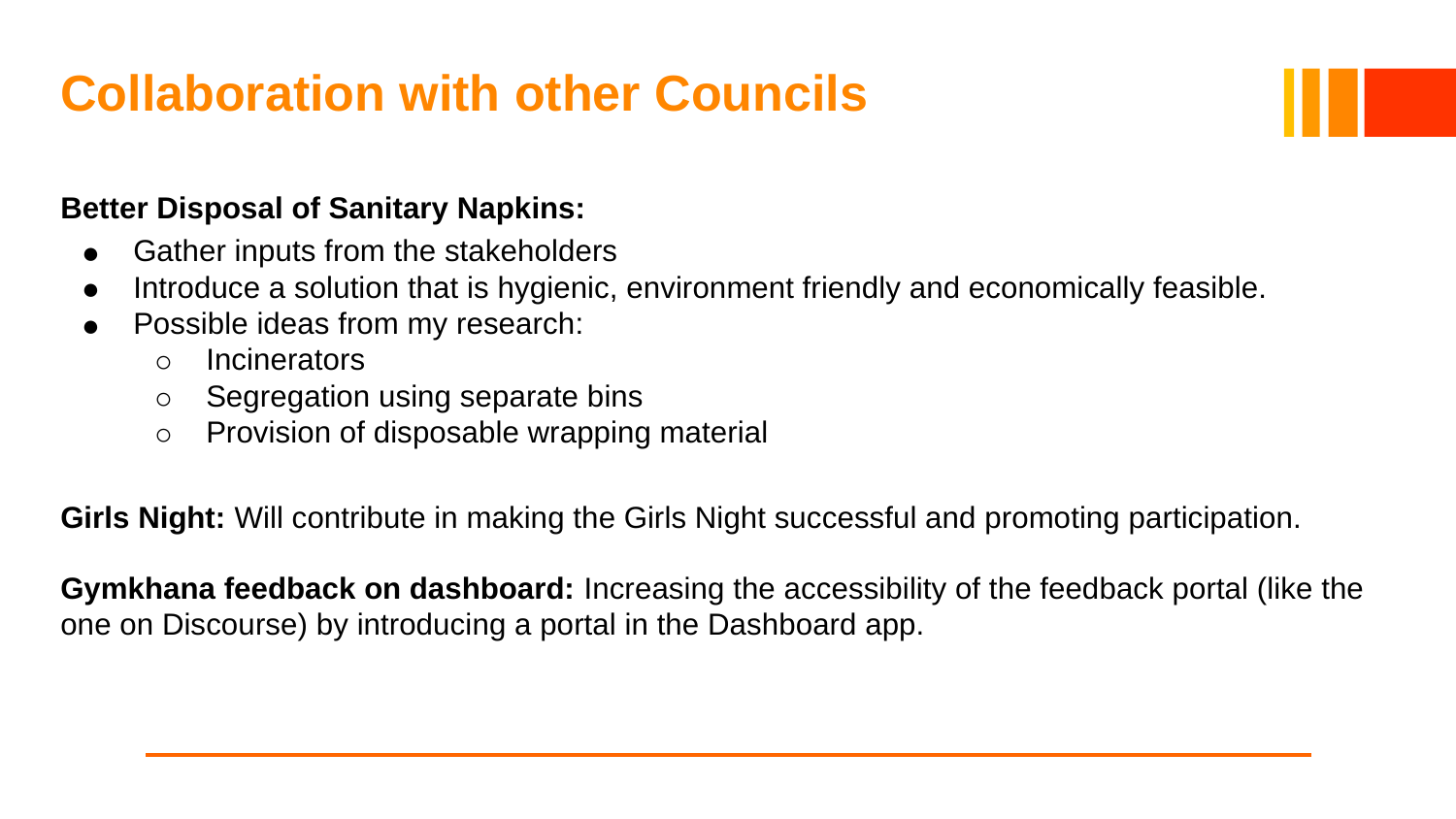

# Collaboration with other Councils

Better Disposal of Sanitary Napkins:
Gather inputs from the stakeholders
Introduce a solution that is hygienic, environment friendly and economically feasible.
Possible ideas from my research:
Incinerators
Segregation using separate bins
Provision of disposable wrapping material

Girls Night: Will contribute in making the Girls Night successful and promoting participation.
Gymkhana feedback on dashboard: Increasing the accessibility of the feedback portal (like the one on Discourse) by introducing a portal in the Dashboard app.